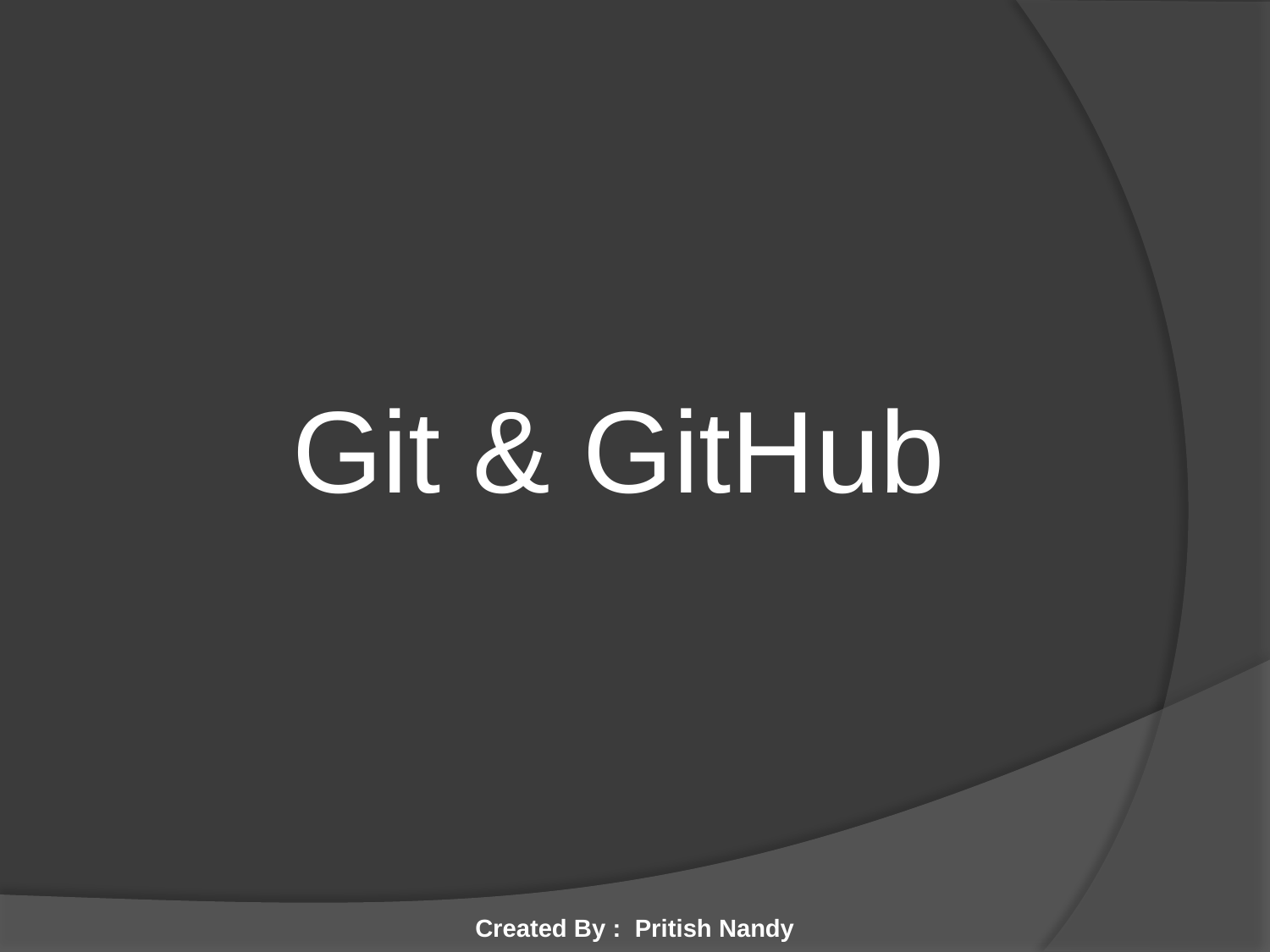

# Git & GitHub
Created By :  Pritish Nandy